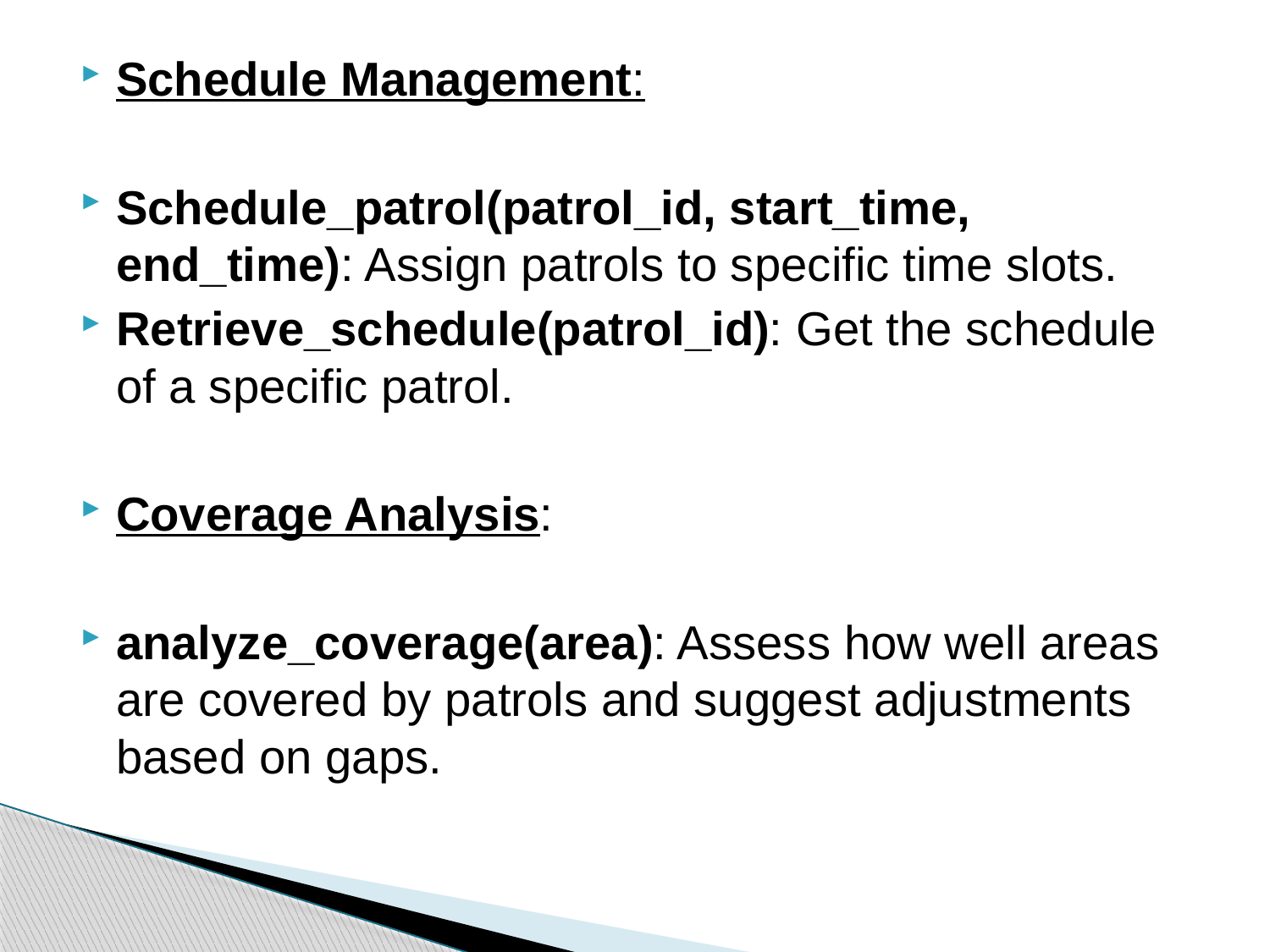

Schedule Management:

Schedule_patrol(patrol_id, start_time, end_time): Assign patrols to specific time slots.
Retrieve_schedule(patrol_id): Get the schedule of a specific patrol.

Coverage Analysis:

analyze_coverage(area): Assess how well areas are covered by patrols and suggest adjustments based on gaps.